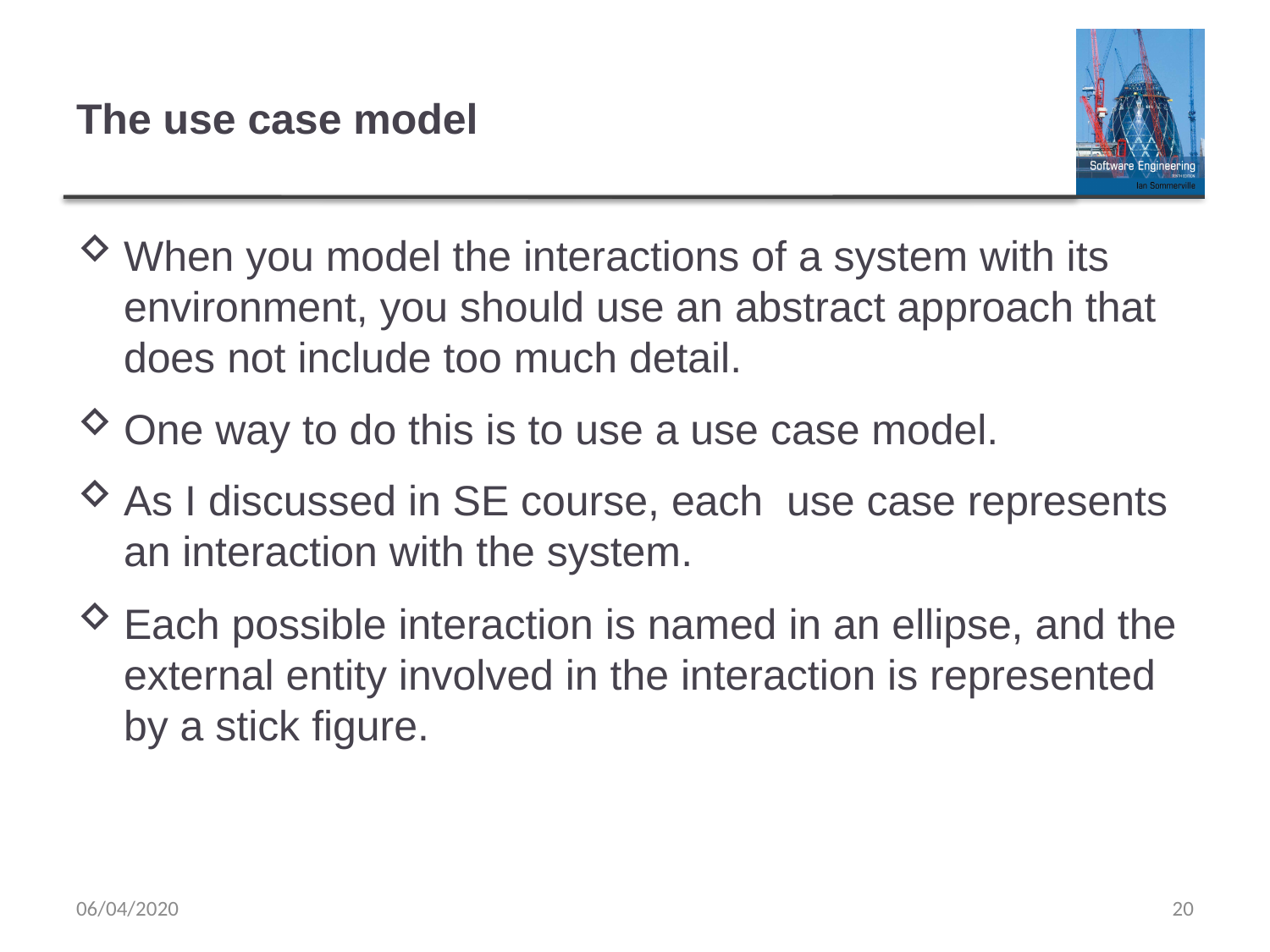

# The use case model
When you model the interactions of a system with its environment, you should use an abstract approach that does not include too much detail.
One way to do this is to use a use case model.
As I discussed in SE course, each  use case represents an interaction with the system.
Each possible interaction is named in an ellipse, and the external entity involved in the interaction is represented by a stick figure.

06/04/2020
20